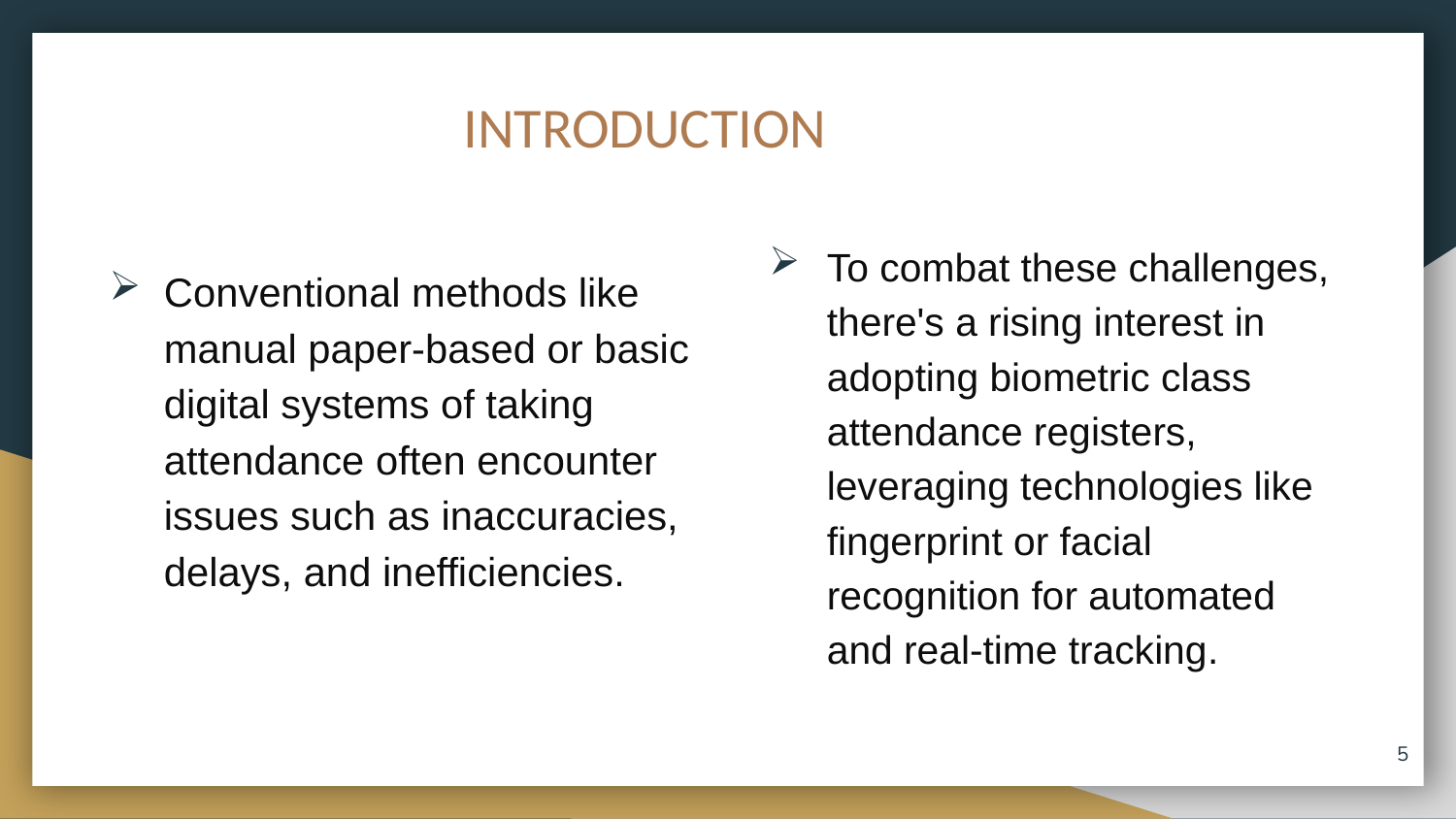

# INTRODUCTION
To combat these challenges, there's a rising interest in adopting biometric class attendance registers, leveraging technologies like fingerprint or facial recognition for automated and real-time tracking.

Conventional methods like manual paper-based or basic digital systems of taking attendance often encounter issues such as inaccuracies, delays, and inefficiencies.
5